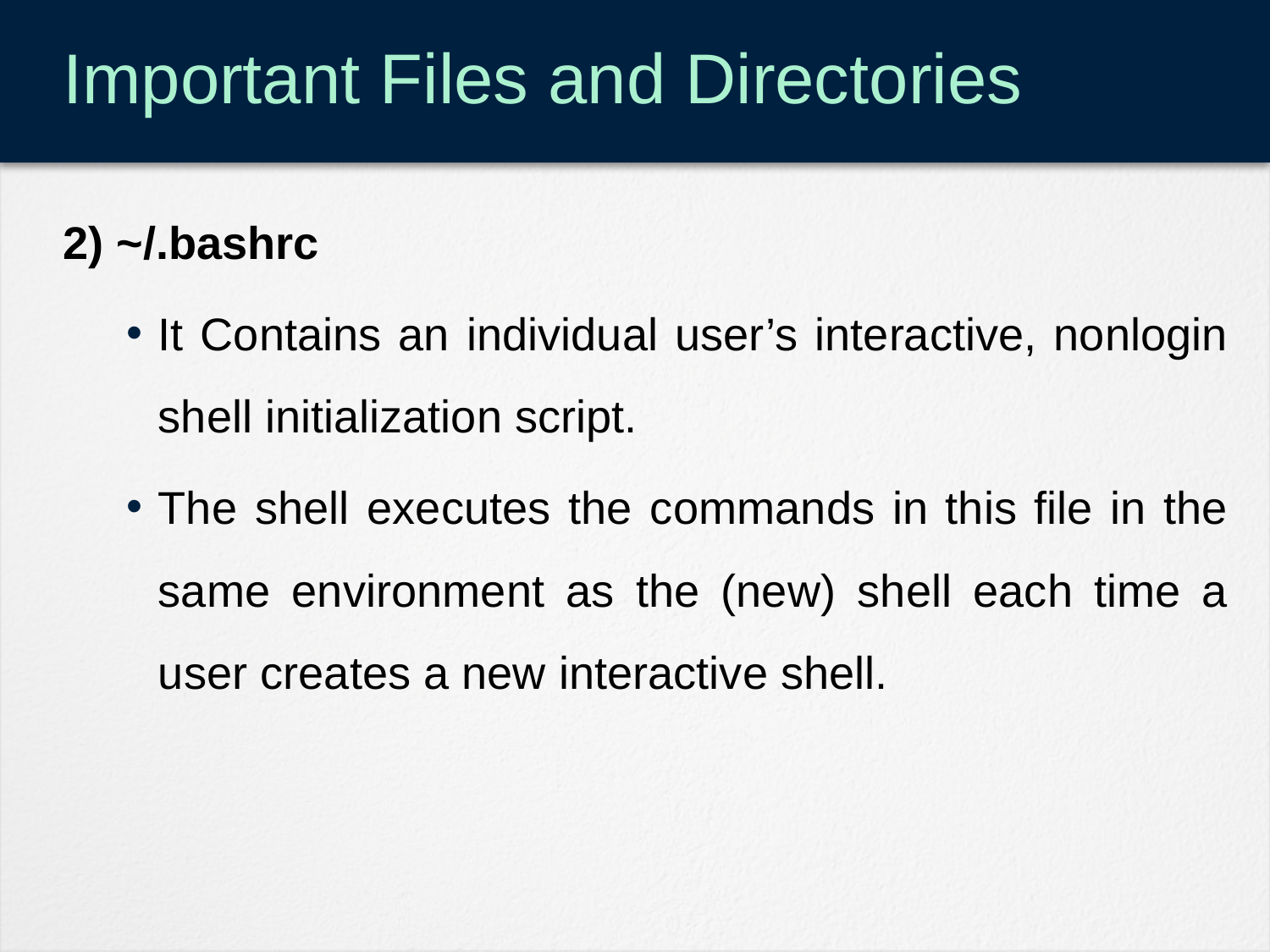

# Important Files and Directories
2) ~/.bashrc
It Contains an individual user’s interactive, nonlogin shell initialization script.
The shell executes the commands in this file in the same environment as the (new) shell each time a user creates a new interactive shell.